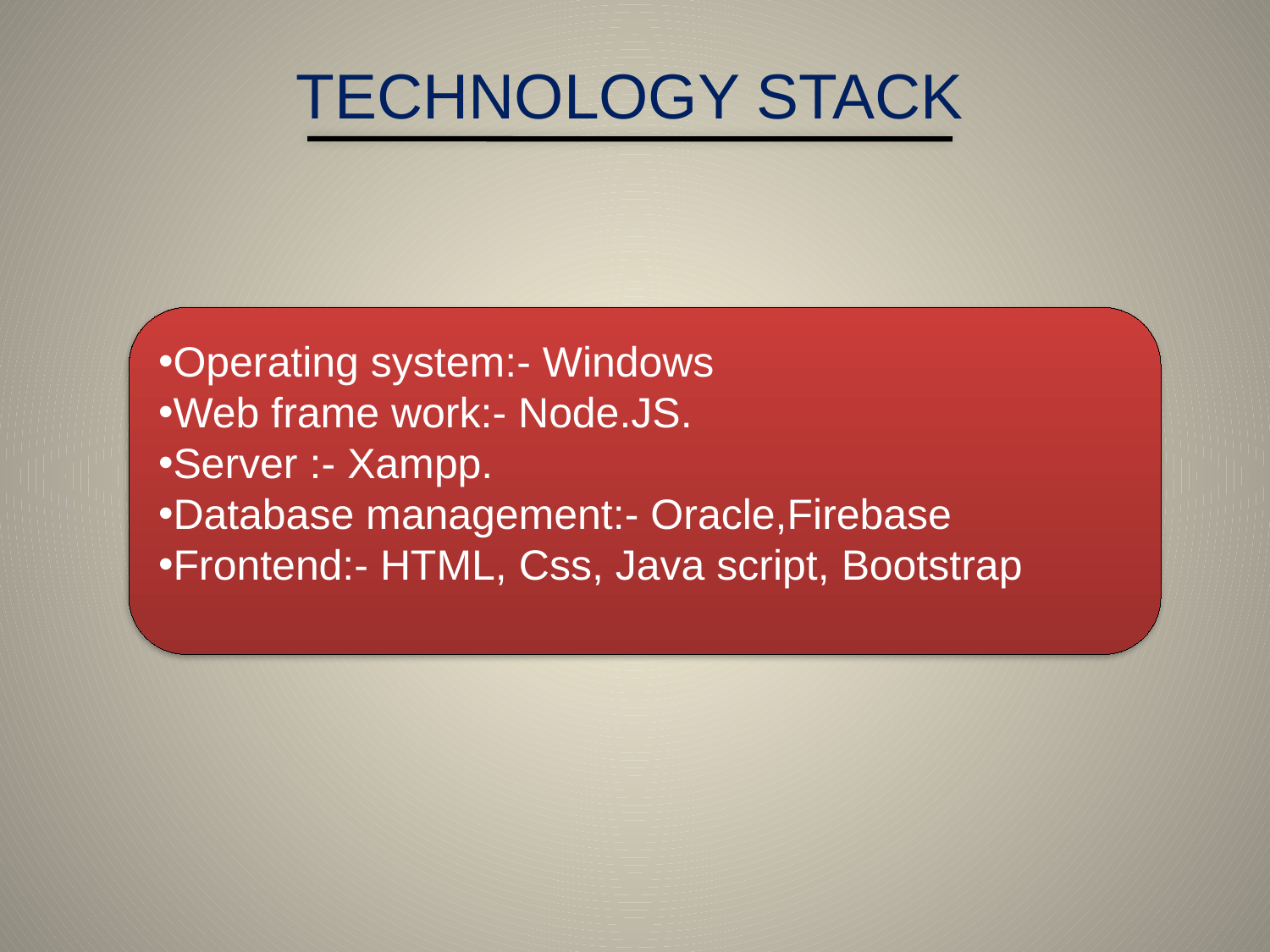

TECHNOLOGY STACK
Operating system:- Windows
Web frame work:- Node.JS.
Server :- Xampp.
Database management:- Oracle,Firebase
Frontend:- HTML, Css, Java script, Bootstrap